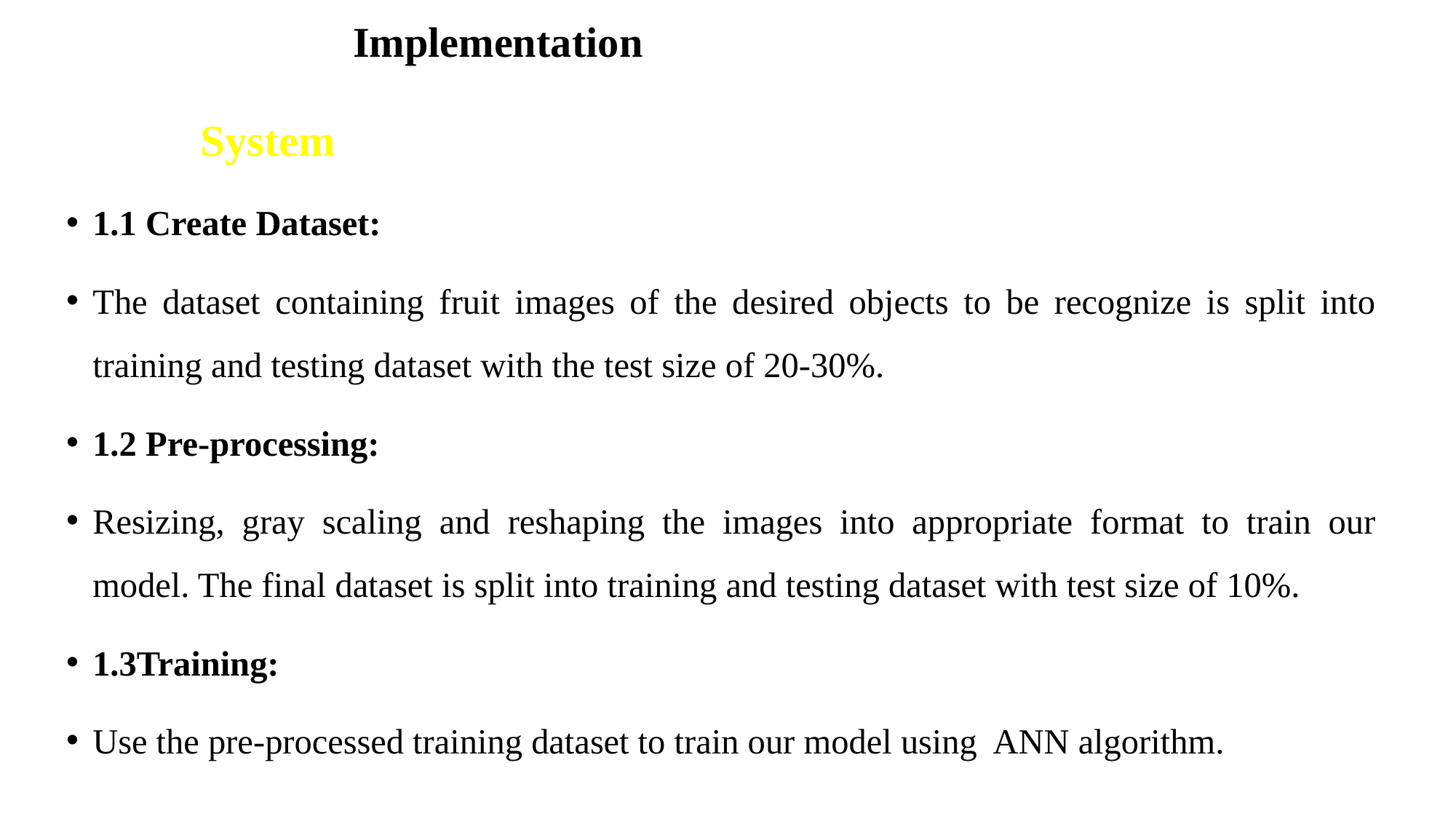

# Implementation
SystemSystem
1.1 Create Dataset:
The dataset containing fruit images of the desired objects to be recognize is split into training and testing dataset with the test size of 20-30%.
1.2 Pre-processing:
Resizing, gray scaling and reshaping the images into appropriate format to train our model. The final dataset is split into training and testing dataset with test size of 10%.
1.3Training:
Use the pre-processed training dataset to train our model using  ANN algorithm.